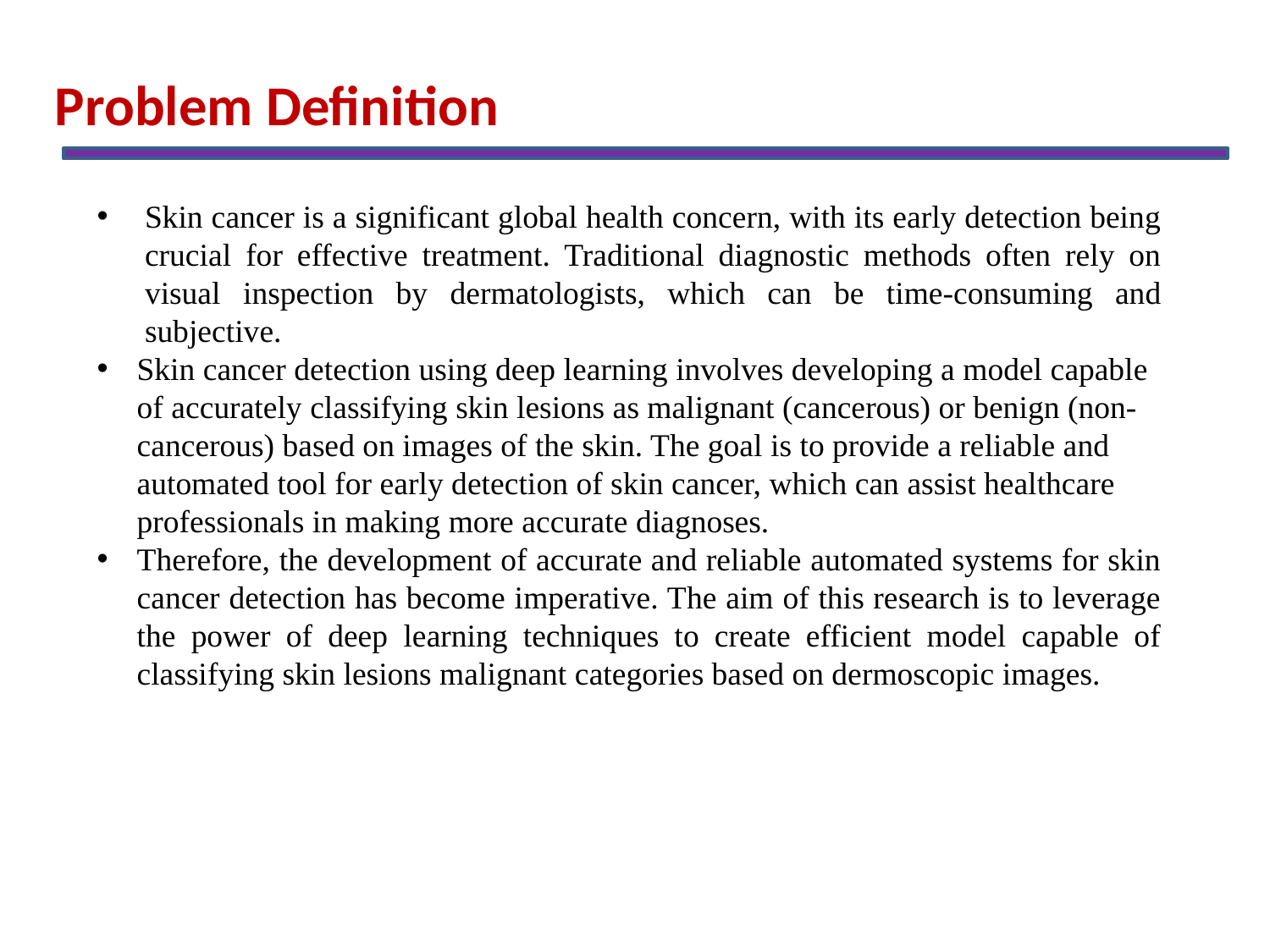

Problem Definition

Skin cancer is a significant global health concern, with its early detection being crucial for effective treatment. Traditional diagnostic methods often rely on visual inspection by dermatologists, which can be time-consuming and subjective.
Skin cancer detection using deep learning involves developing a model capable of accurately classifying skin lesions as malignant (cancerous) or benign (non-cancerous) based on images of the skin. The goal is to provide a reliable and automated tool for early detection of skin cancer, which can assist healthcare professionals in making more accurate diagnoses.
Therefore, the development of accurate and reliable automated systems for skin cancer detection has become imperative. The aim of this research is to leverage the power of deep learning techniques to create efficient model capable of classifying skin lesions malignant categories based on dermoscopic images.